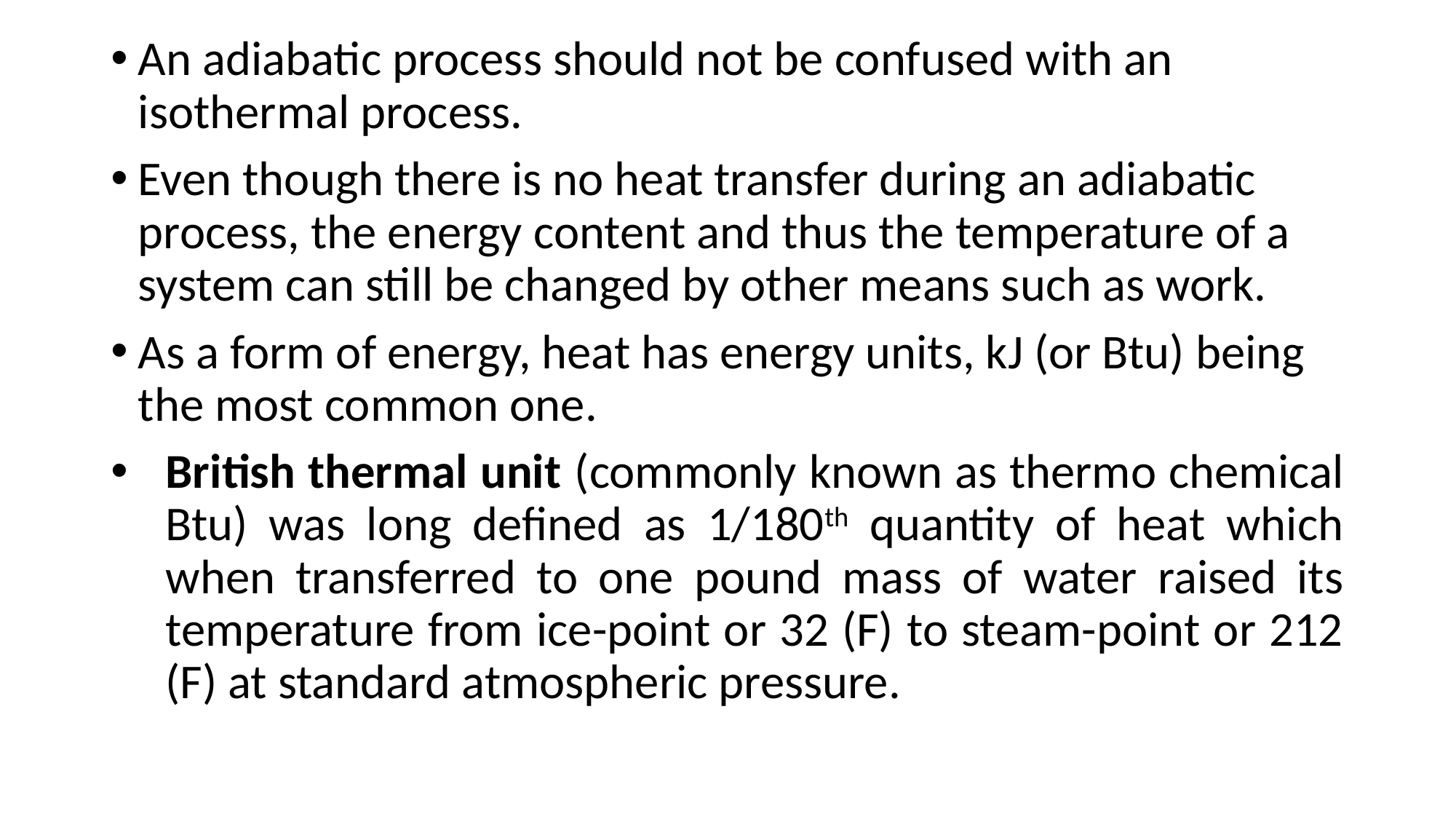

An adiabatic process should not be confused with an isothermal process.
Even though there is no heat transfer during an adiabatic process, the energy content and thus the temperature of a system can still be changed by other means such as work.
As a form of energy, heat has energy units, kJ (or Btu) being the most common one.
British thermal unit (commonly known as thermo chemical Btu) was long defined as 1/180th quantity of heat which when transferred to one pound mass of water raised its temperature from ice-point or 32 (F) to steam-point or 212 (F) at standard atmospheric pressure.